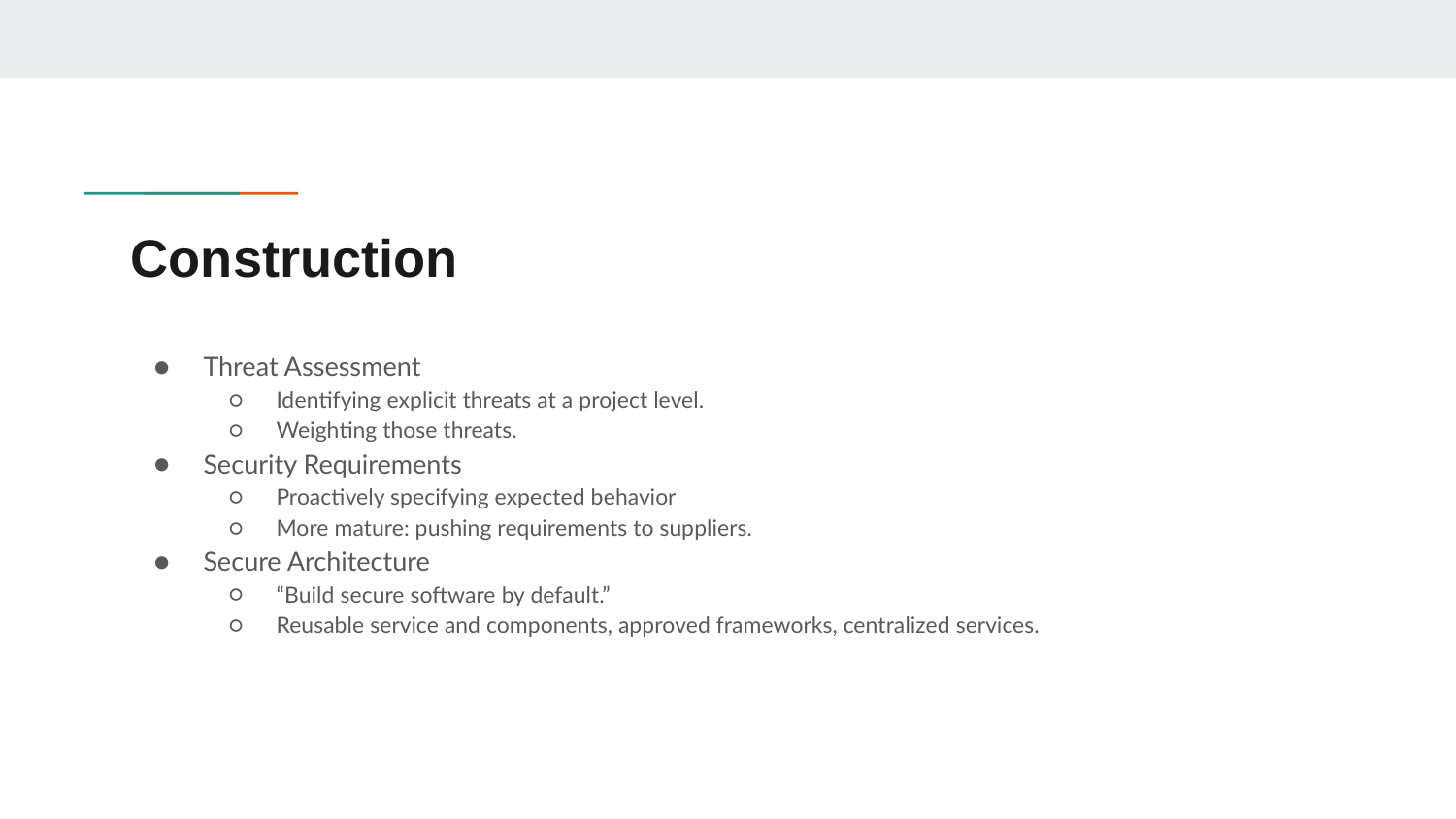

# Construction
Threat Assessment
Identifying explicit threats at a project level.
Weighting those threats.
Security Requirements
Proactively specifying expected behavior
More mature: pushing requirements to suppliers.
Secure Architecture
“Build secure software by default.”
Reusable service and components, approved frameworks, centralized services.